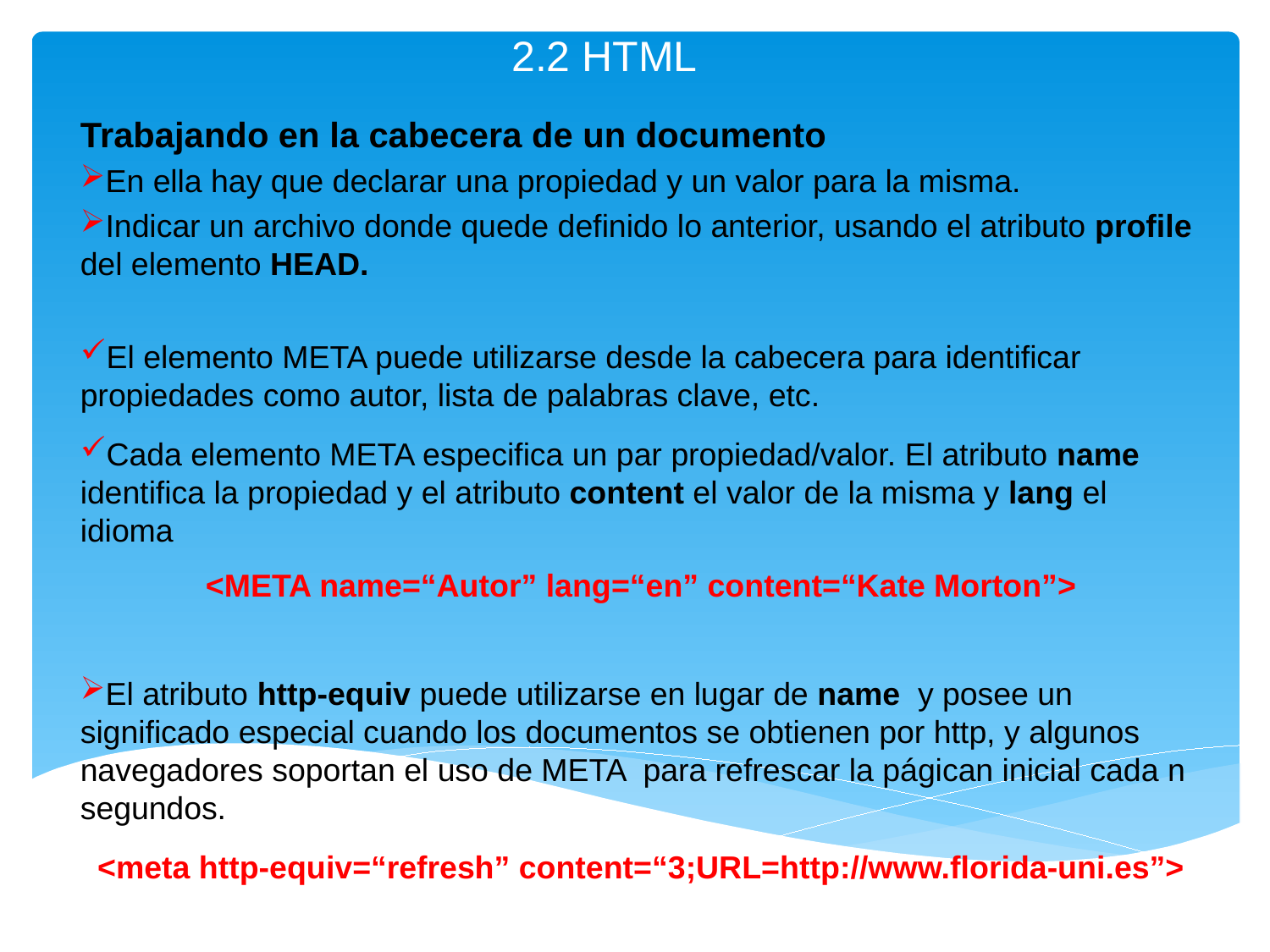

# 2.2 HTML
Trabajando en la cabecera de un documento
En ella hay que declarar una propiedad y un valor para la misma.
Indicar un archivo donde quede definido lo anterior, usando el atributo profile del elemento HEAD.

El elemento META puede utilizarse desde la cabecera para identificar propiedades como autor, lista de palabras clave, etc.
Cada elemento META especifica un par propiedad/valor. El atributo name identifica la propiedad y el atributo content el valor de la misma y lang el idioma
<META name=“Autor” lang=“en” content=“Kate Morton”>

El atributo http-equiv puede utilizarse en lugar de name  y posee un significado especial cuando los documentos se obtienen por http, y algunos navegadores soportan el uso de META  para refrescar la págican inicial cada n segundos.
<meta http-equiv=“refresh” content=“3;URL=http://www.florida-uni.es”>